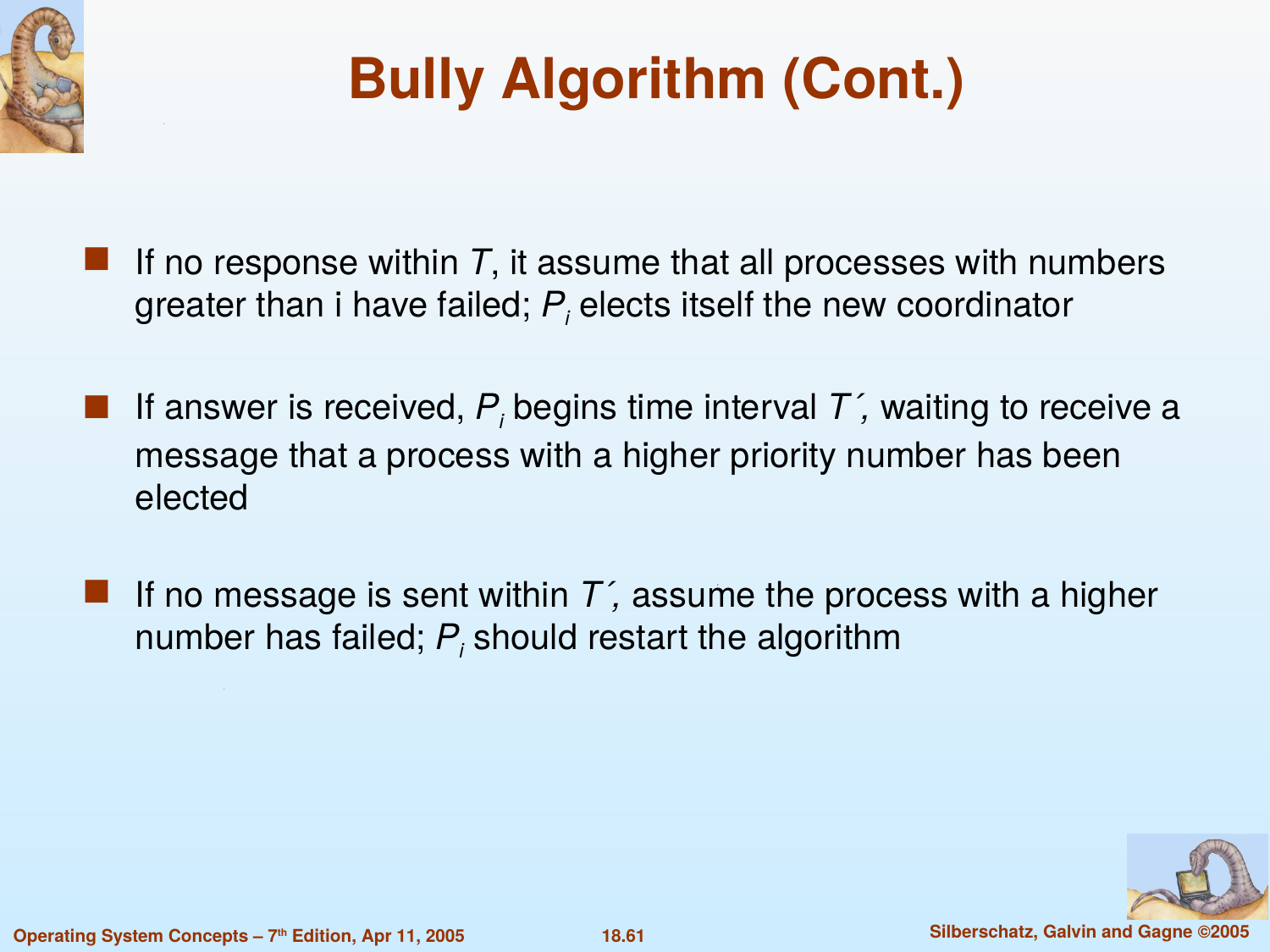

# Bully Algorithm (Cont.)

If no response within T, it assume that all processes with numbers greater than i have failed; Pi elects itself the new coordinator
If answer is received, Pi begins time interval T´, waiting to receive a message that a process with a higher priority number has been elected
If no message is sent within T´, assume the process with a higher number has failed; Pi should restart the algorithm